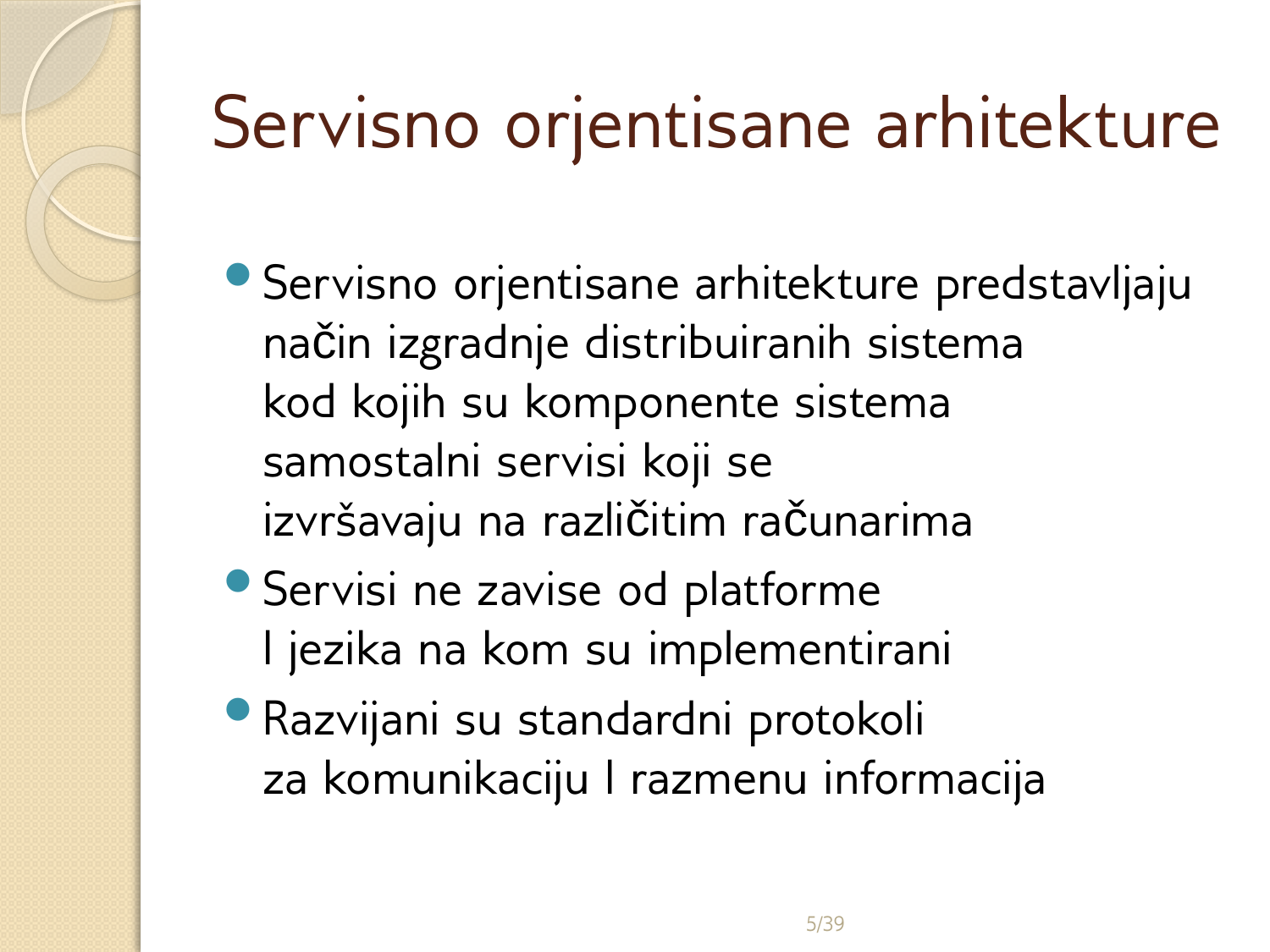

# Servisno orjentisane arhitekture
Servisno orjentisane arhitekture predstavljaju način izgradnje distribuiranih sistema
kod kojih su komponente sistema
samostalni servisi koji se
izvršavaju na različitim računarima
Servisi ne zavise od platforme
I jezika na kom su implementirani
Razvijani su standardni protokoli
za komunikaciju I razmenu informacija

5/39